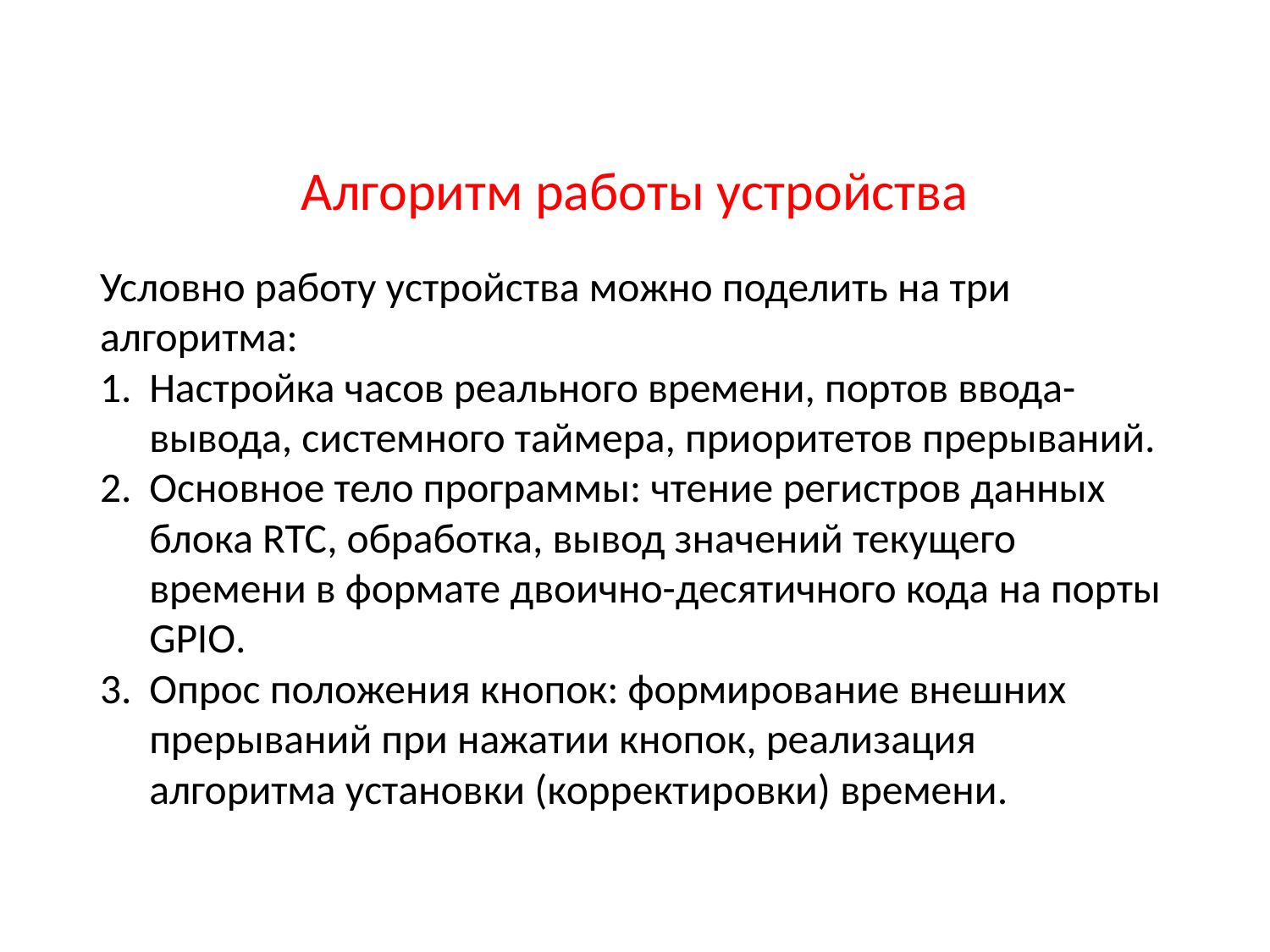

# Алгоритм работы устройства
Условно работу устройства можно поделить на три алгоритма:
Настройка часов реального времени, портов ввода-вывода, системного таймера, приоритетов прерываний.
Основное тело программы: чтение регистров данных блока RTC, обработка, вывод значений текущего времени в формате двоично-десятичного кода на порты GPIO.
Опрос положения кнопок: формирование внешних прерываний при нажатии кнопок, реализация алгоритма установки (корректировки) времени.